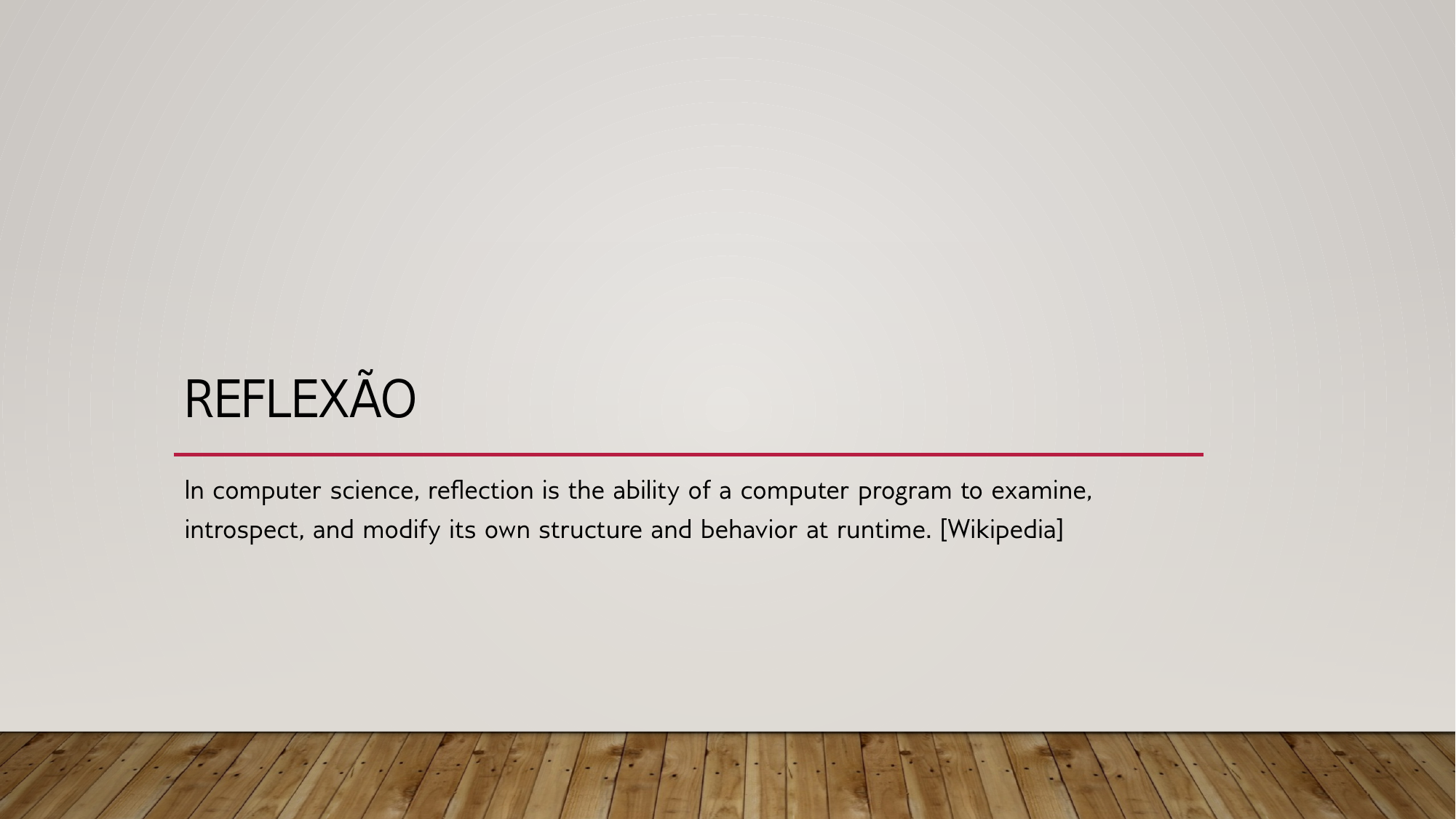

# Reflexão
In computer science, reflection is the ability of a computer program to examine, introspect, and modify its own structure and behavior at runtime. [Wikipedia]